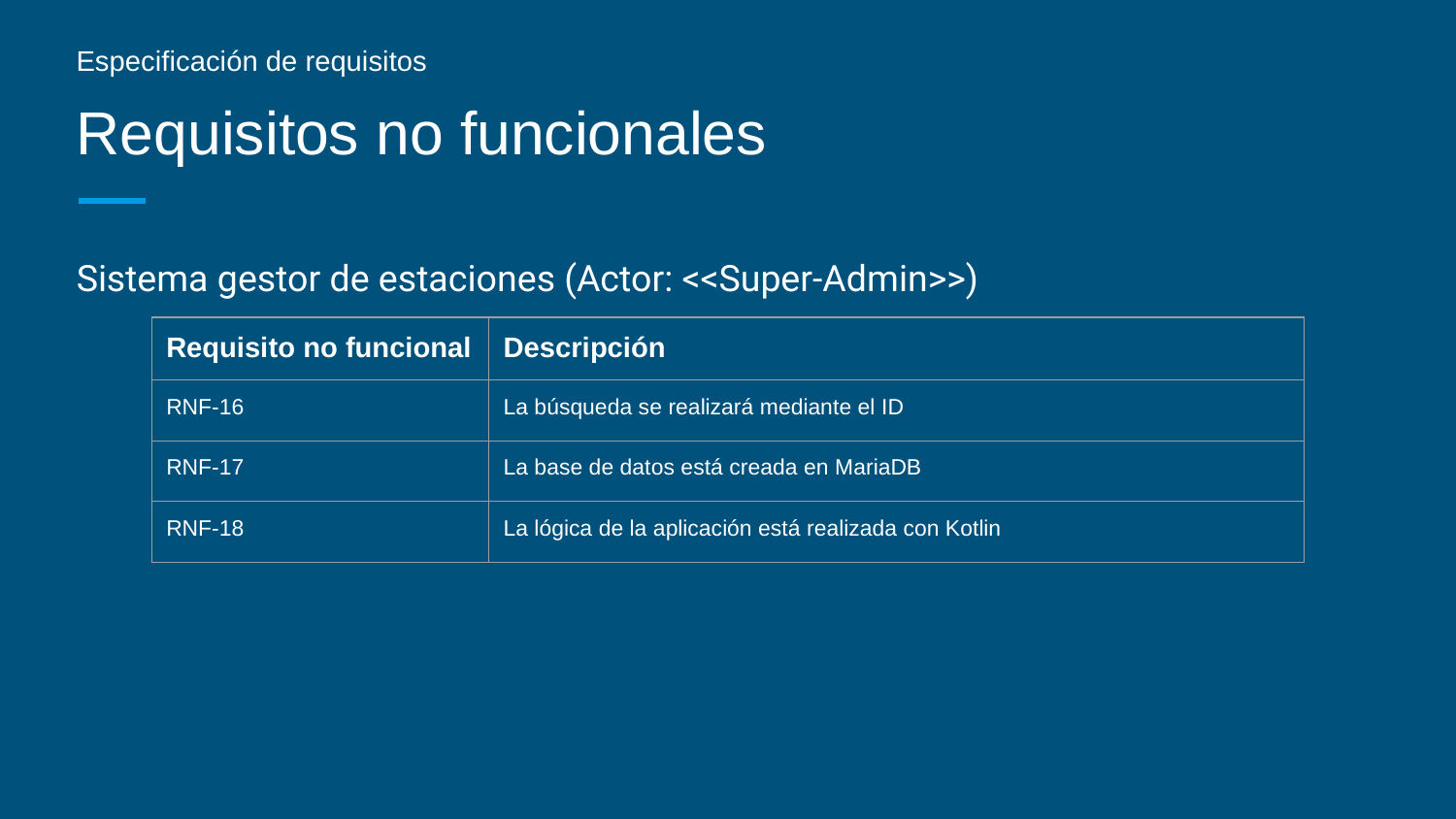

Especificación de requisitos
# Requisitos no funcionales
Sistema gestor de estaciones (Actor: <<Super-Admin>>)
| Requisito no funcional | Descripción |
| --- | --- |
| RNF-16 | La búsqueda se realizará mediante el ID |
| RNF-17 | La base de datos está creada en MariaDB |
| RNF-18 | La lógica de la aplicación está realizada con Kotlin |